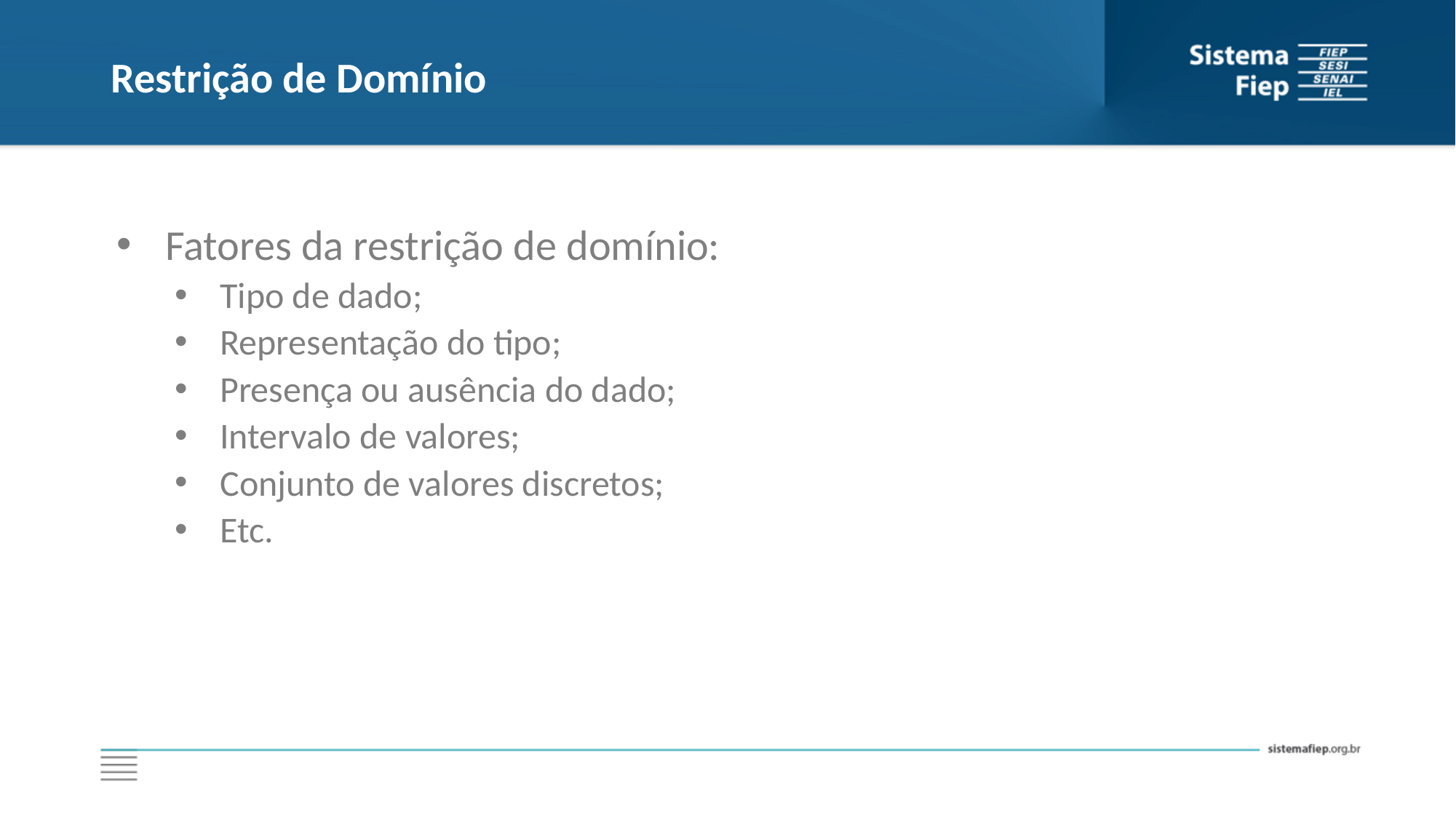

# Restrição de Domínio
Fatores da restrição de domínio:
Tipo de dado;
Representação do tipo;
Presença ou ausência do dado;
Intervalo de valores;
Conjunto de valores discretos;
Etc.